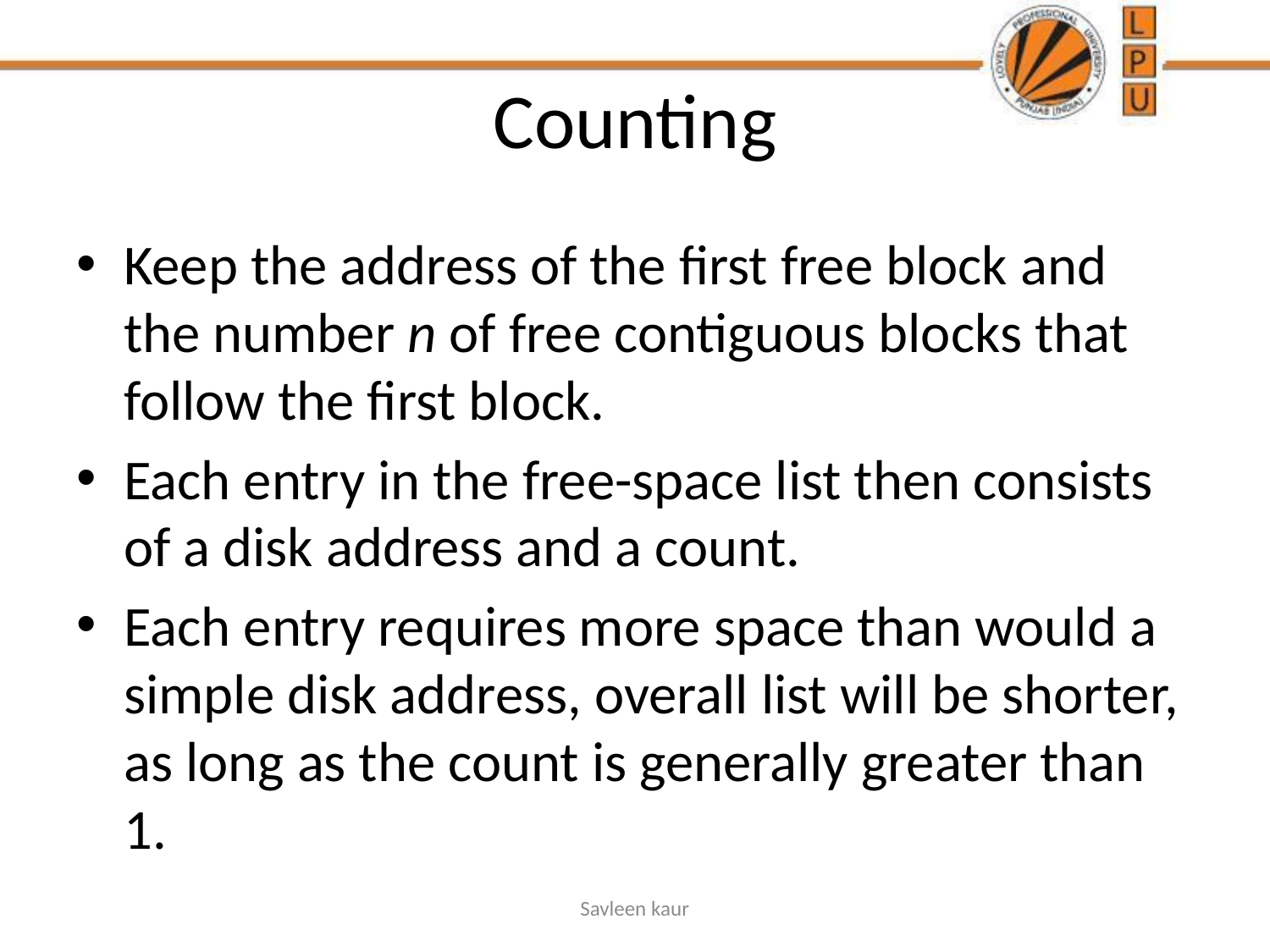

# Counting
Keep the address of the first free block and the number n of free contiguous blocks that follow the first block.
Each entry in the free-space list then consists
of a disk address and a count.
Each entry requires more space than would a simple disk address, overall list will be shorter, as long as the count is generally greater than 1.
Savleen kaur